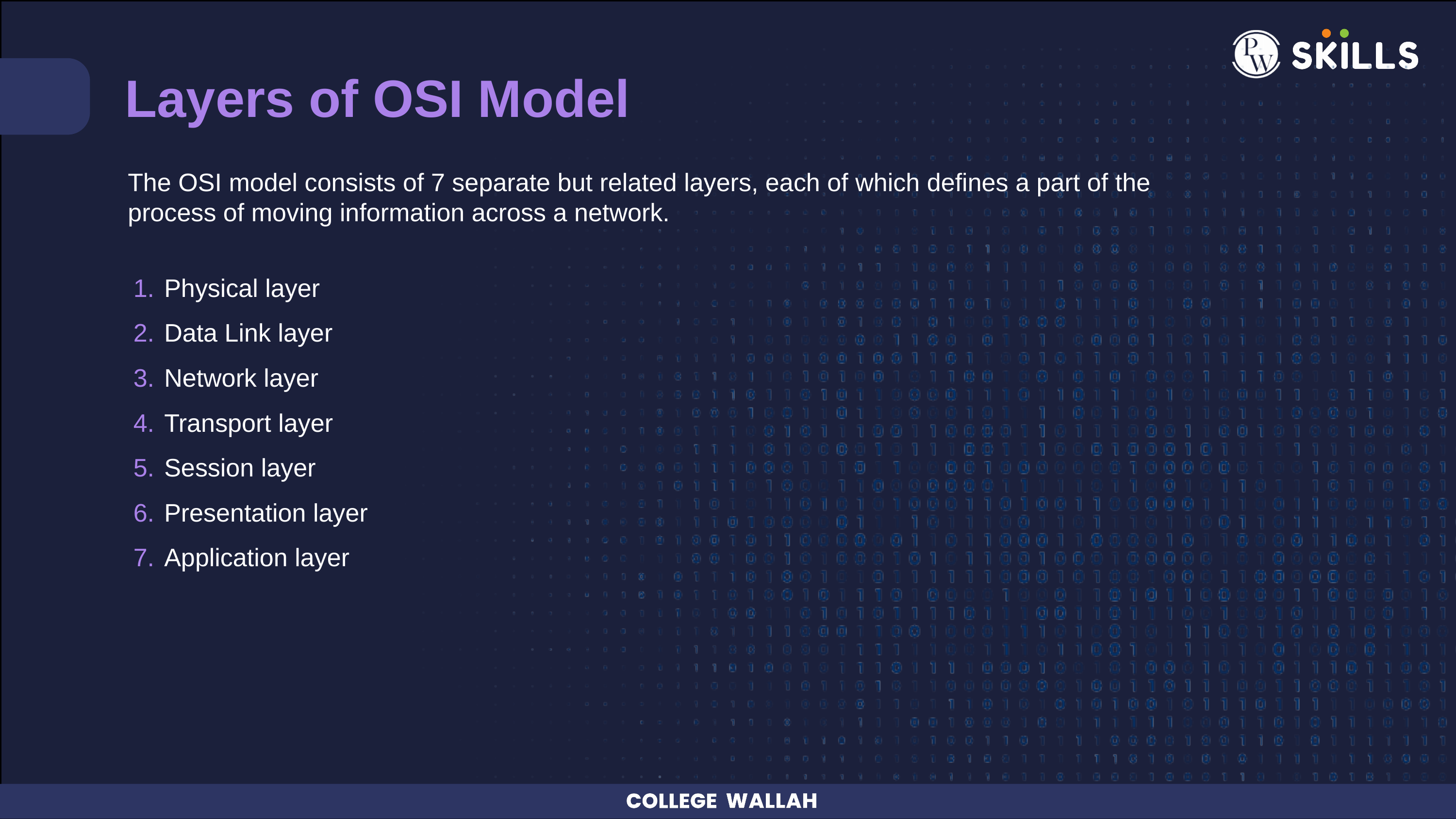

Layers of OSI Model
The OSI model consists of 7 separate but related layers, each of which defines a part of the process of moving information across a network.

Physical layer
Data Link layer
Network layer
Transport layer
Session layer
Presentation layer
Application layer